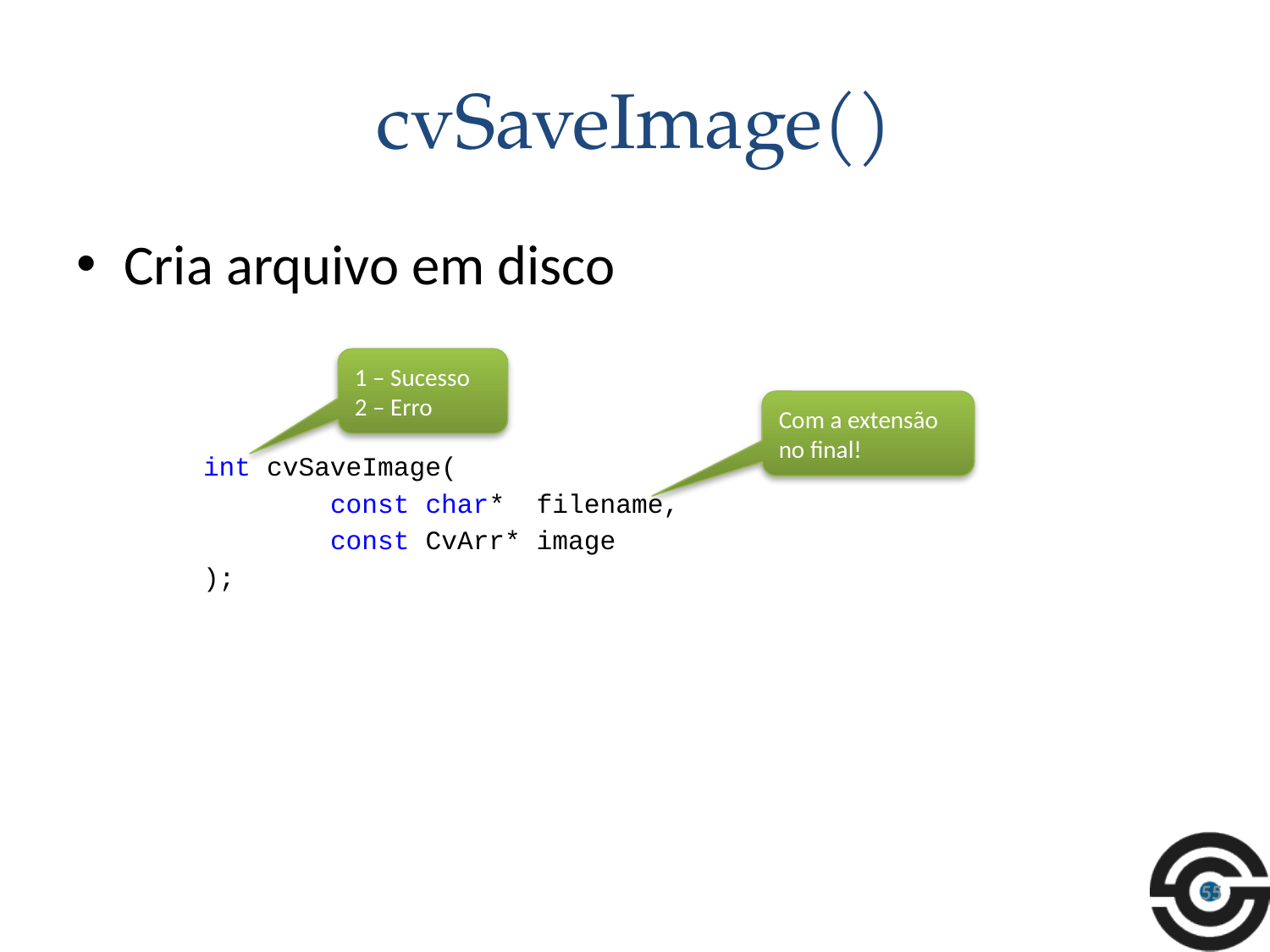

# cvSaveImage()
Cria arquivo em disco

	int cvSaveImage(
  		const char*  filename,
		const CvArr* image
	);
1 – Sucesso
2 – Erro
Com a extensão no final!
55